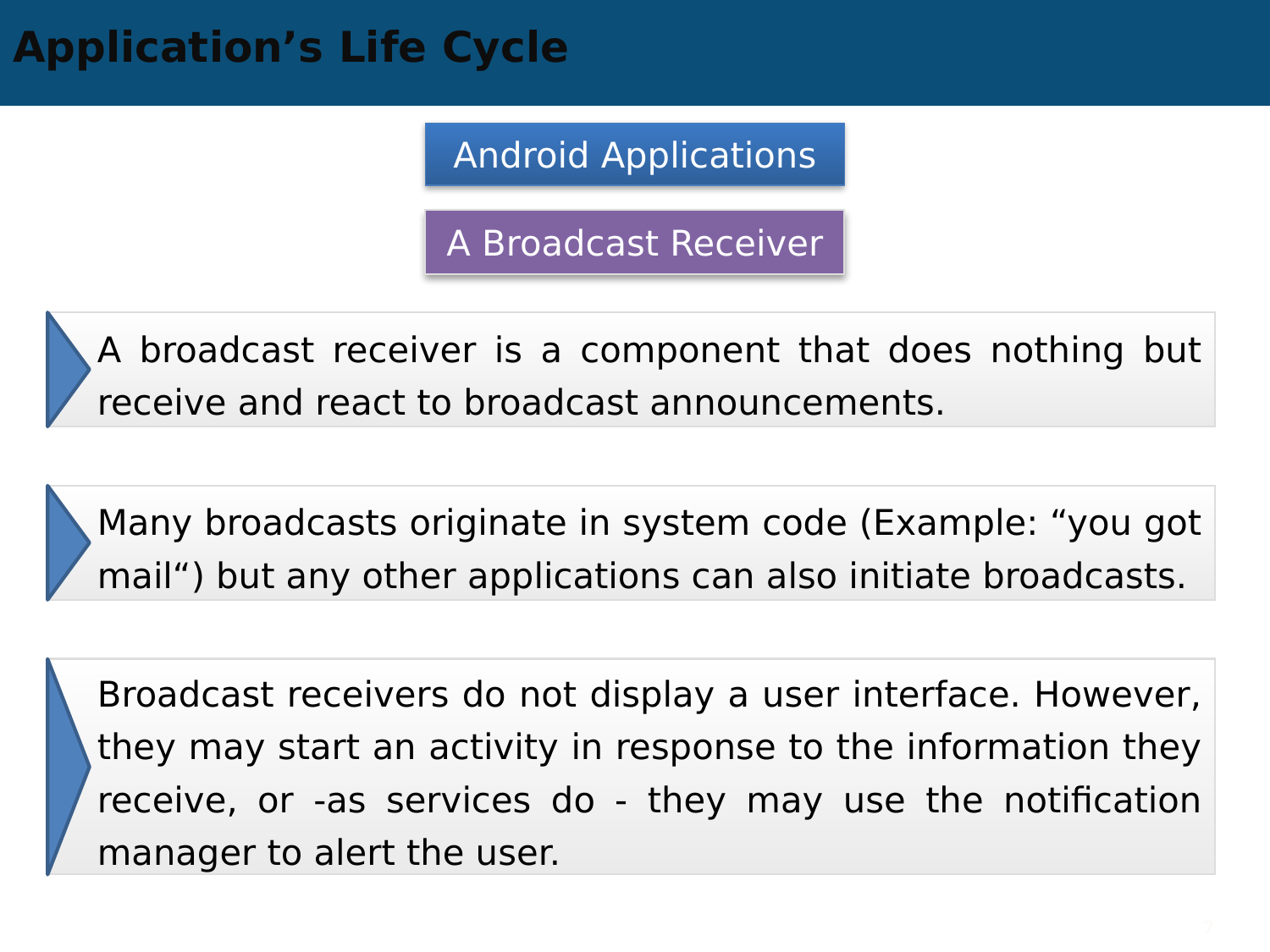

# Application’s Life Cycle
Android Applications
A Broadcast Receiver
A broadcast receiver is a component that does nothing but receive and react to broadcast announcements.

Many broadcasts originate in system code (Example: “you got mail“) but any other applications can also initiate broadcasts.

Broadcast receivers do not display a user interface. However, they may start an activity in response to the information they receive, or -as services do - they may use the notification manager to alert the user.